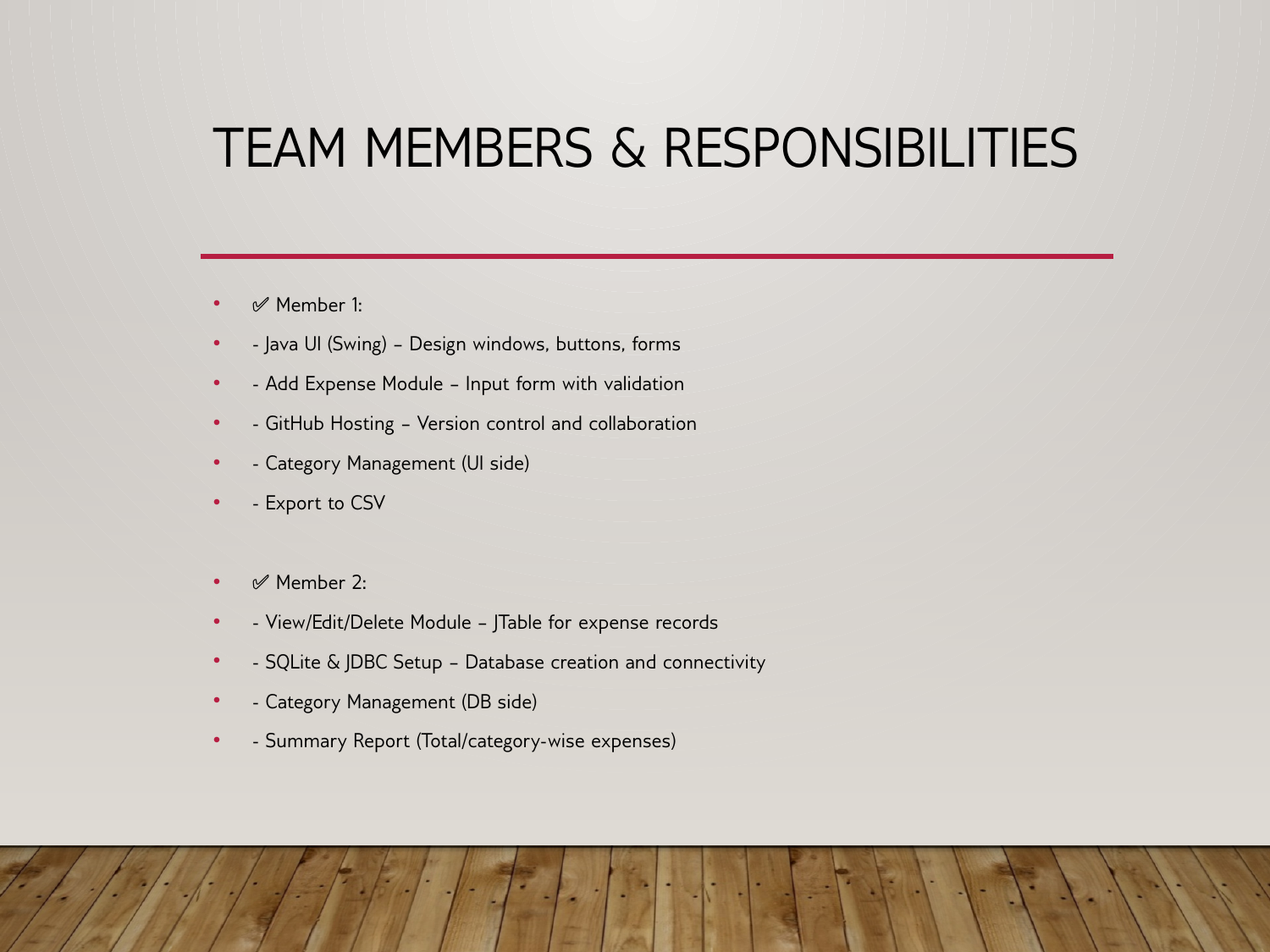

# Team Members & Responsibilities
✅ Member 1:
- Java UI (Swing) – Design windows, buttons, forms
- Add Expense Module – Input form with validation
- GitHub Hosting – Version control and collaboration
- Category Management (UI side)
- Export to CSV

✅ Member 2:
- View/Edit/Delete Module – JTable for expense records
- SQLite & JDBC Setup – Database creation and connectivity
- Category Management (DB side)
- Summary Report (Total/category-wise expenses)